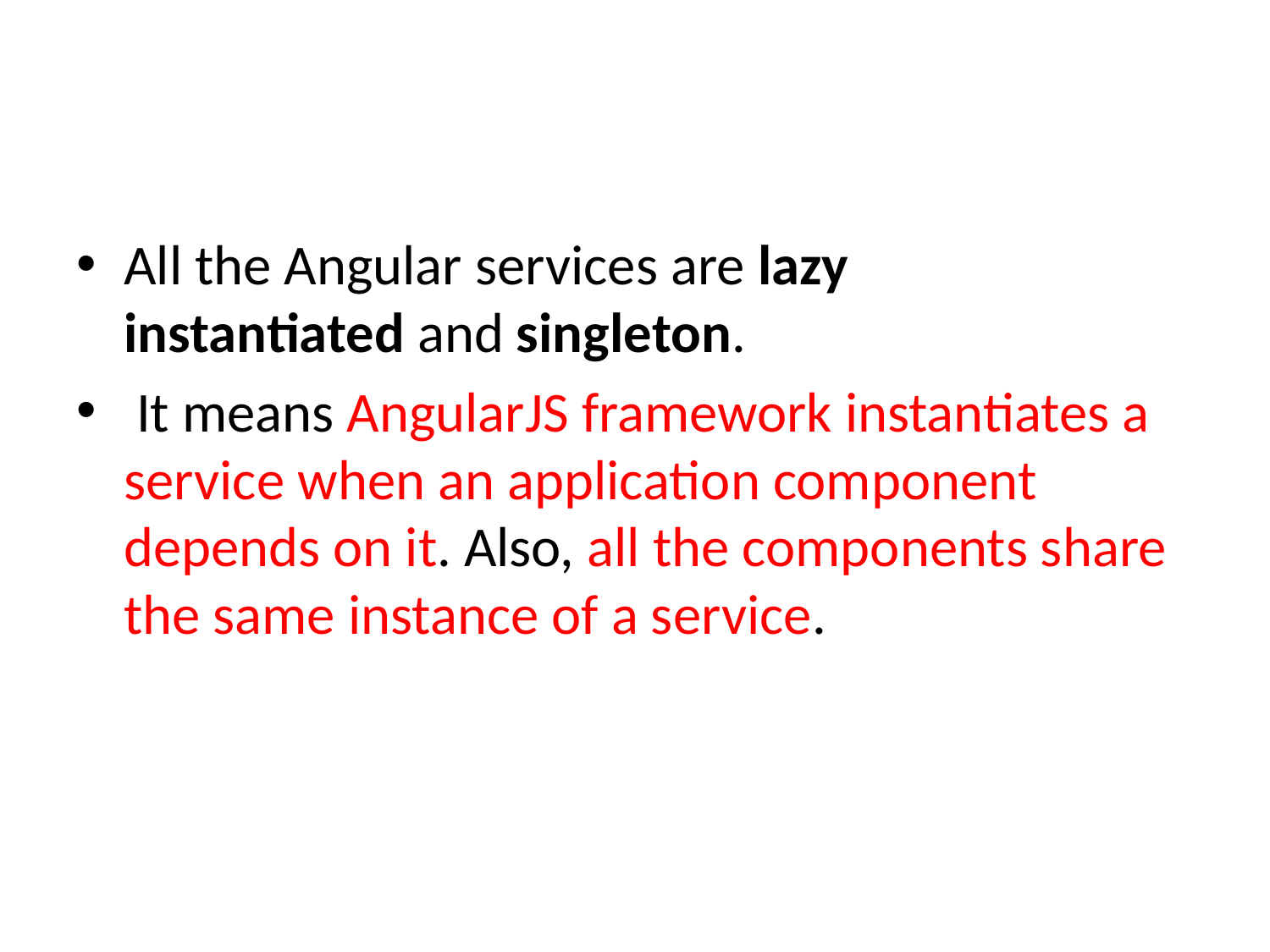

All the Angular services are lazy instantiated and singleton.
 It means AngularJS framework instantiates a service when an application component depends on it. Also, all the components share the same instance of a service.